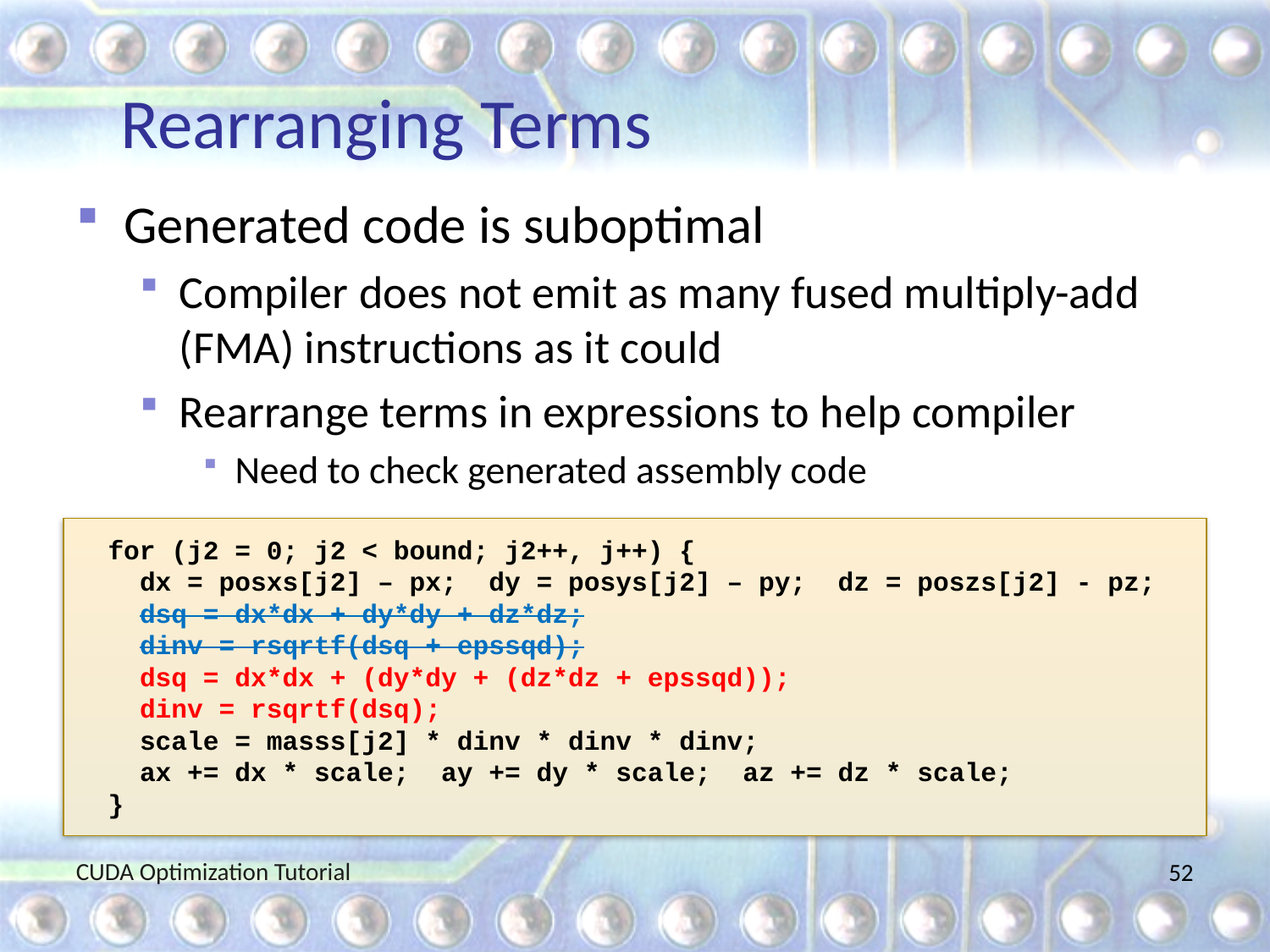

# Rearranging Terms
Generated code is suboptimal
Compiler does not emit as many fused multiply-add (FMA) instructions as it could
Rearrange terms in expressions to help compiler
Need to check generated assembly code

  for (j2 = 0; j2 < bound; j2++, j++) {
    dx = posxs[j2] – px;  dy = posys[j2] – py;  dz = poszs[j2] - pz;
    dsq = dx*dx + dy*dy + dz*dz;
    dinv = rsqrtf(dsq + epssqd);
    dsq = dx*dx + (dy*dy + (dz*dz + epssqd));
    dinv = rsqrtf(dsq);
    scale = masss[j2] * dinv * dinv * dinv;
    ax += dx * scale;  ay += dy * scale;  az += dz * scale;
  }

CUDA Optimization Tutorial
52